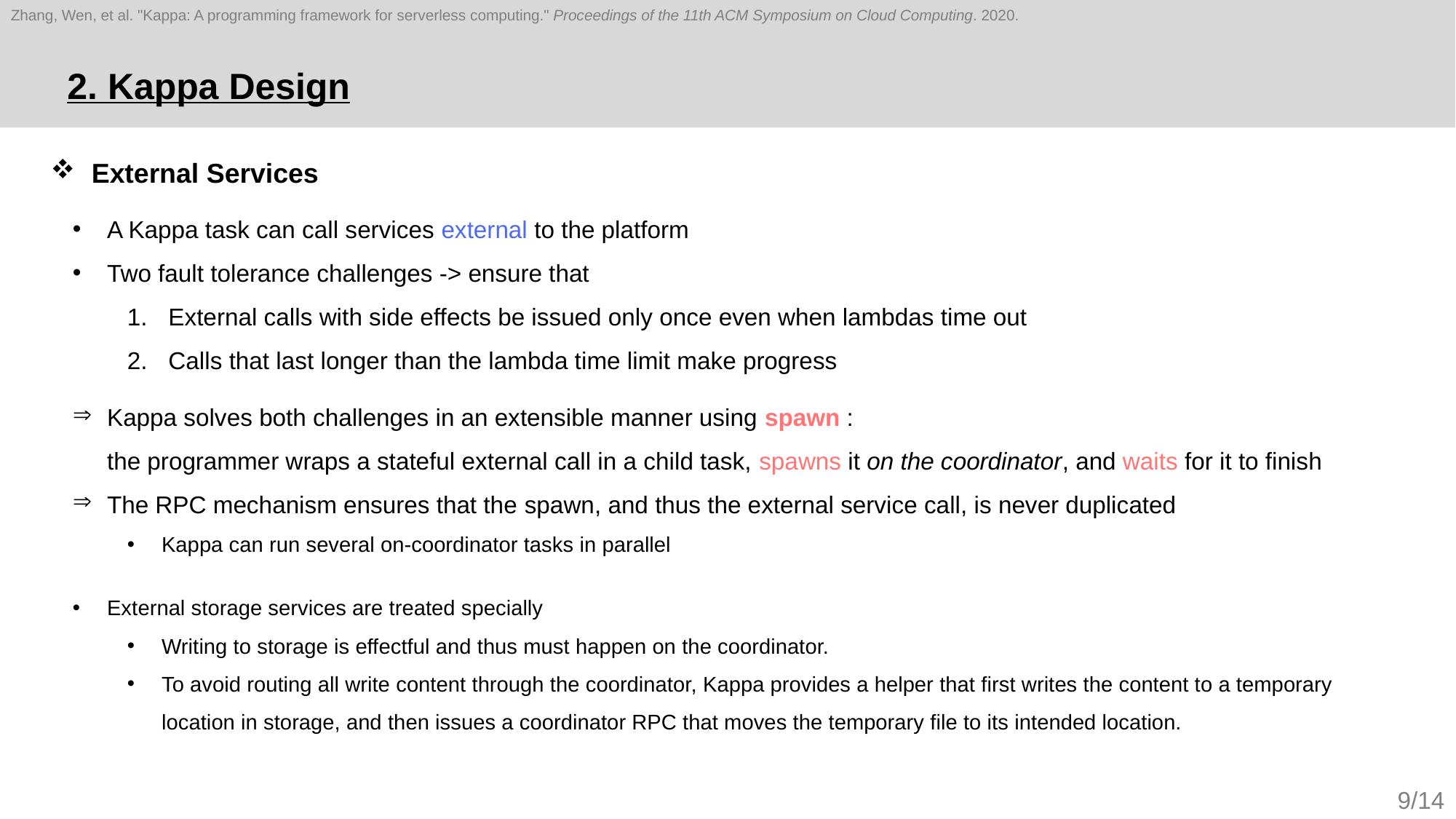

Zhang, Wen, et al. "Kappa: A programming framework for serverless computing." Proceedings of the 11th ACM Symposium on Cloud Computing. 2020.
# 2. Kappa Design
External Services
A Kappa task can call services external to the platform
Two fault tolerance challenges -> ensure that
External calls with side effects be issued only once even when lambdas time out
Calls that last longer than the lambda time limit make progress
Kappa solves both challenges in an extensible manner using spawn :
the programmer wraps a stateful external call in a child task, spawns it on the coordinator, and waits for it to finish
The RPC mechanism ensures that the spawn, and thus the external service call, is never duplicated
Kappa can run several on-coordinator tasks in parallel
External storage services are treated specially
Writing to storage is effectful and thus must happen on the coordinator.
To avoid routing all write content through the coordinator, Kappa provides a helper that first writes the content to a temporary location in storage, and then issues a coordinator RPC that moves the temporary file to its intended location.